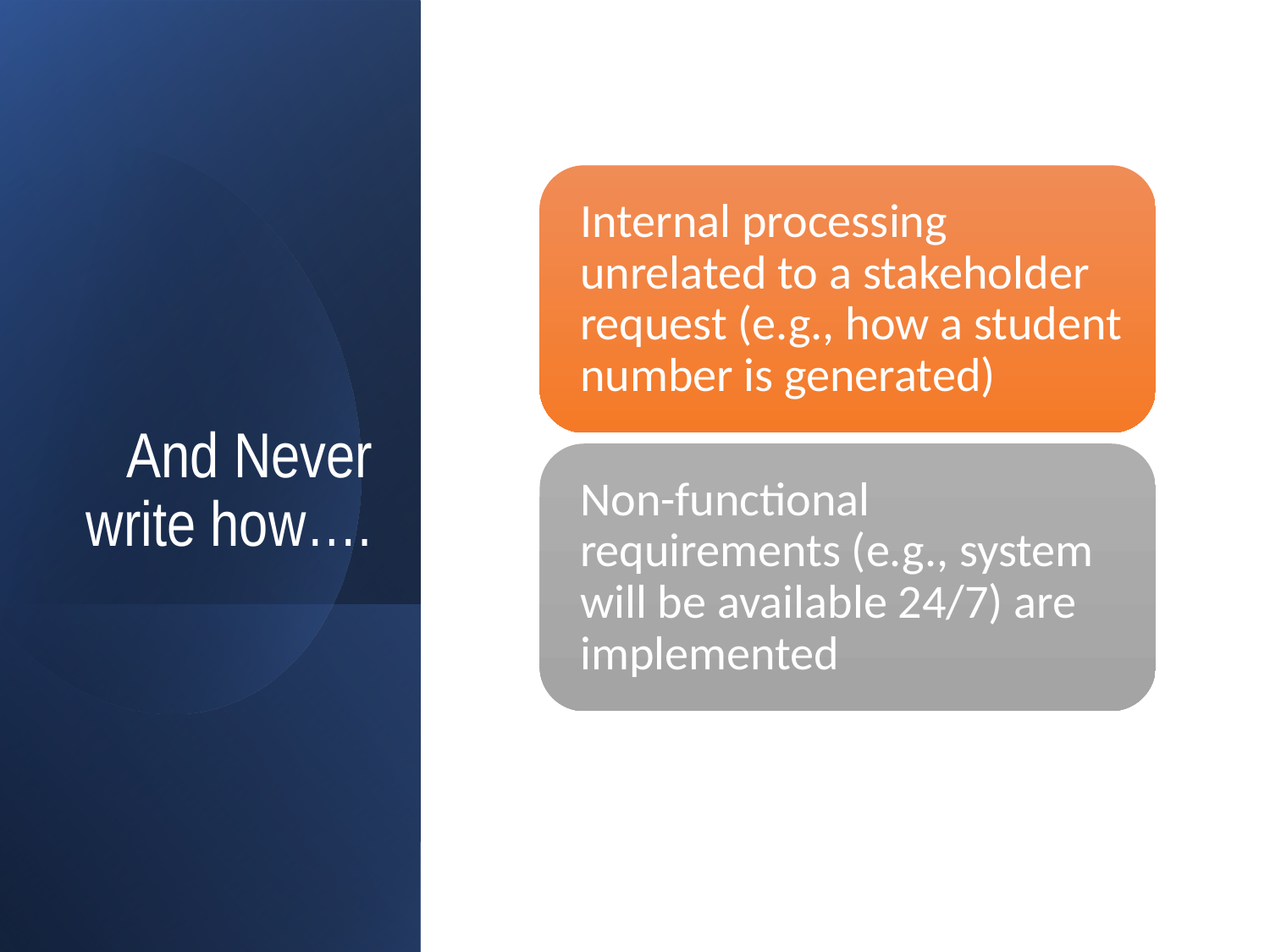

Internal processing unrelated to a stakeholder request (e.g., how a student number is generated)
Non-functional requirements (e.g., system will be available 24/7) are implemented

# And Never write how….